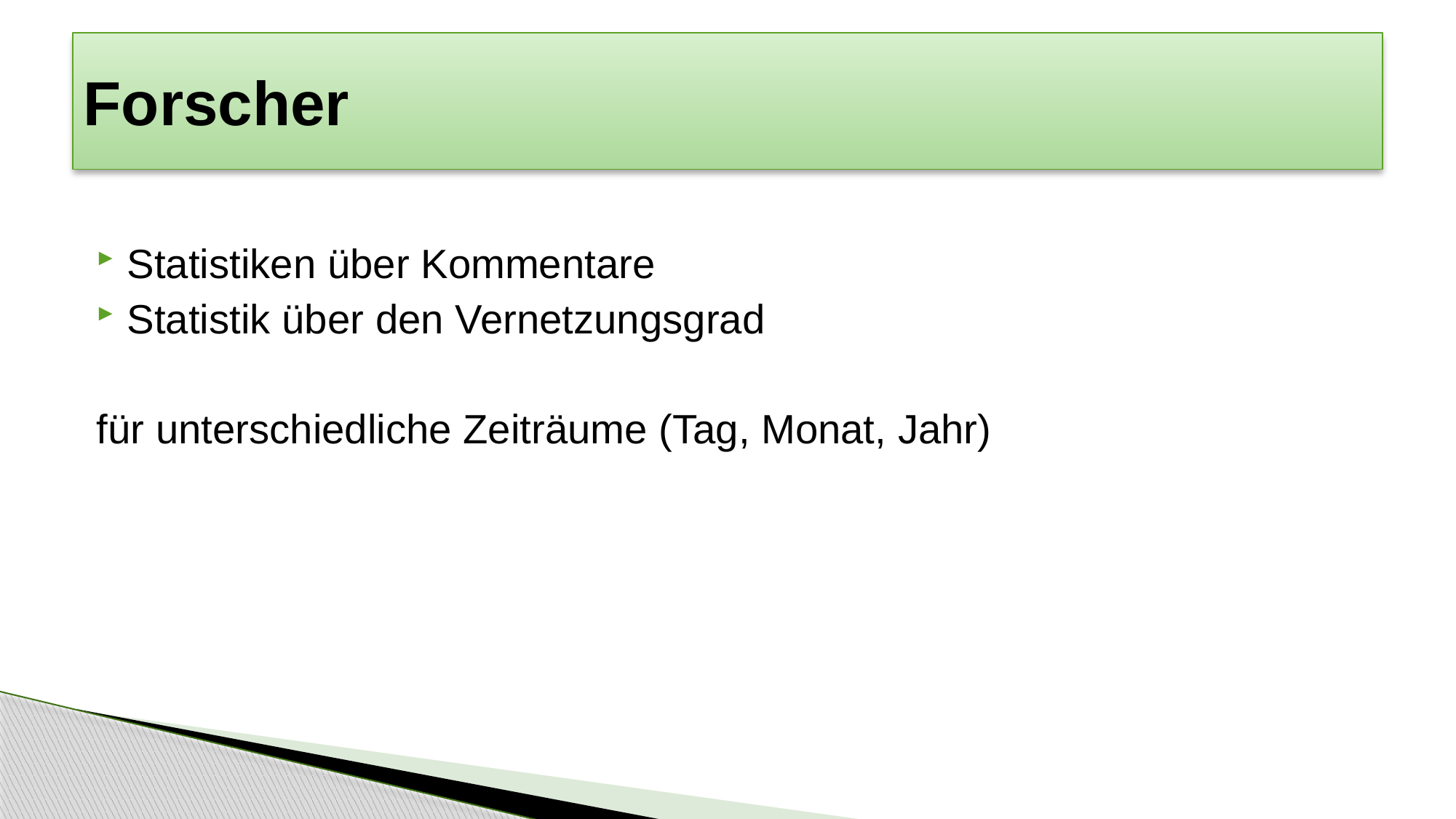

# Forscher

Statistiken über Kommentare
Statistik über den Vernetzungsgrad

für unterschiedliche Zeiträume (Tag, Monat, Jahr)